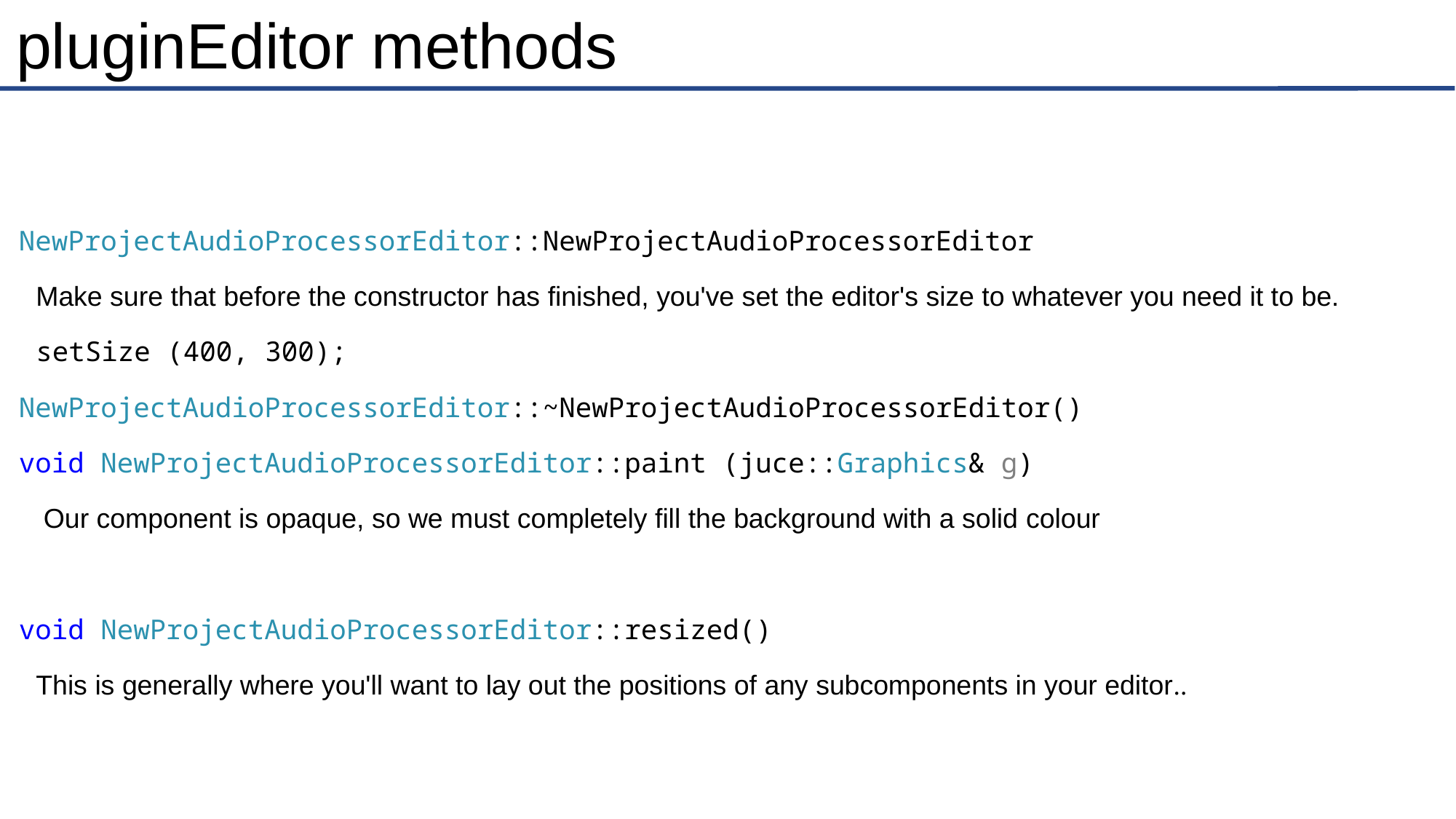

# pluginEditor methods
NewProjectAudioProcessorEditor::NewProjectAudioProcessorEditor
Make sure that before the constructor has finished, you've set the editor's size to whatever you need it to be.
setSize (400, 300);
NewProjectAudioProcessorEditor::~NewProjectAudioProcessorEditor()
void NewProjectAudioProcessorEditor::paint (juce::Graphics& g)
 Our component is opaque, so we must completely fill the background with a solid colour

void NewProjectAudioProcessorEditor::resized()
This is generally where you'll want to lay out the positions of any subcomponents in your editor..